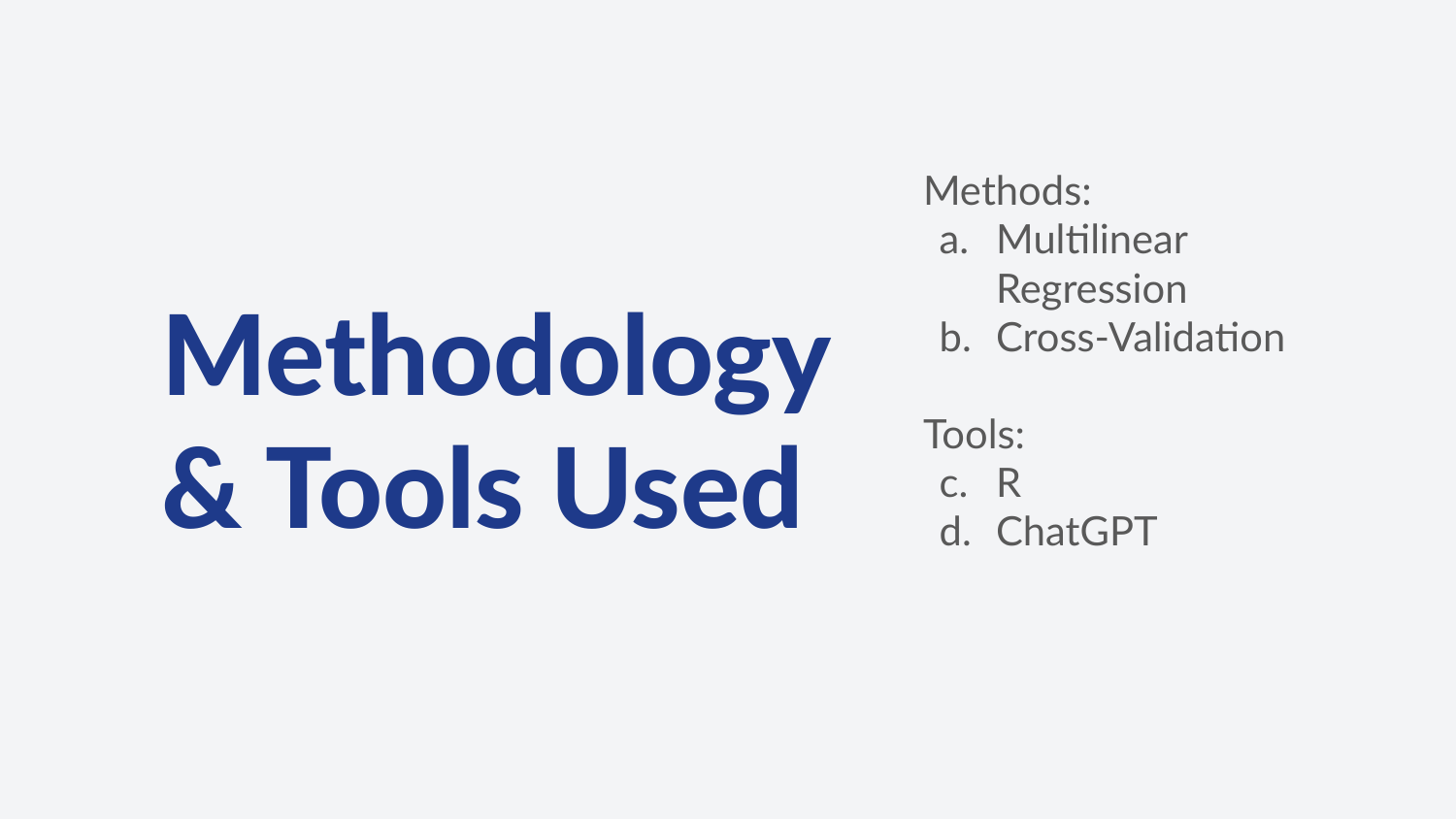

Methods:
Multilinear Regression
Cross-Validation

Tools:
R
ChatGPT
# Methodology
& Tools Used